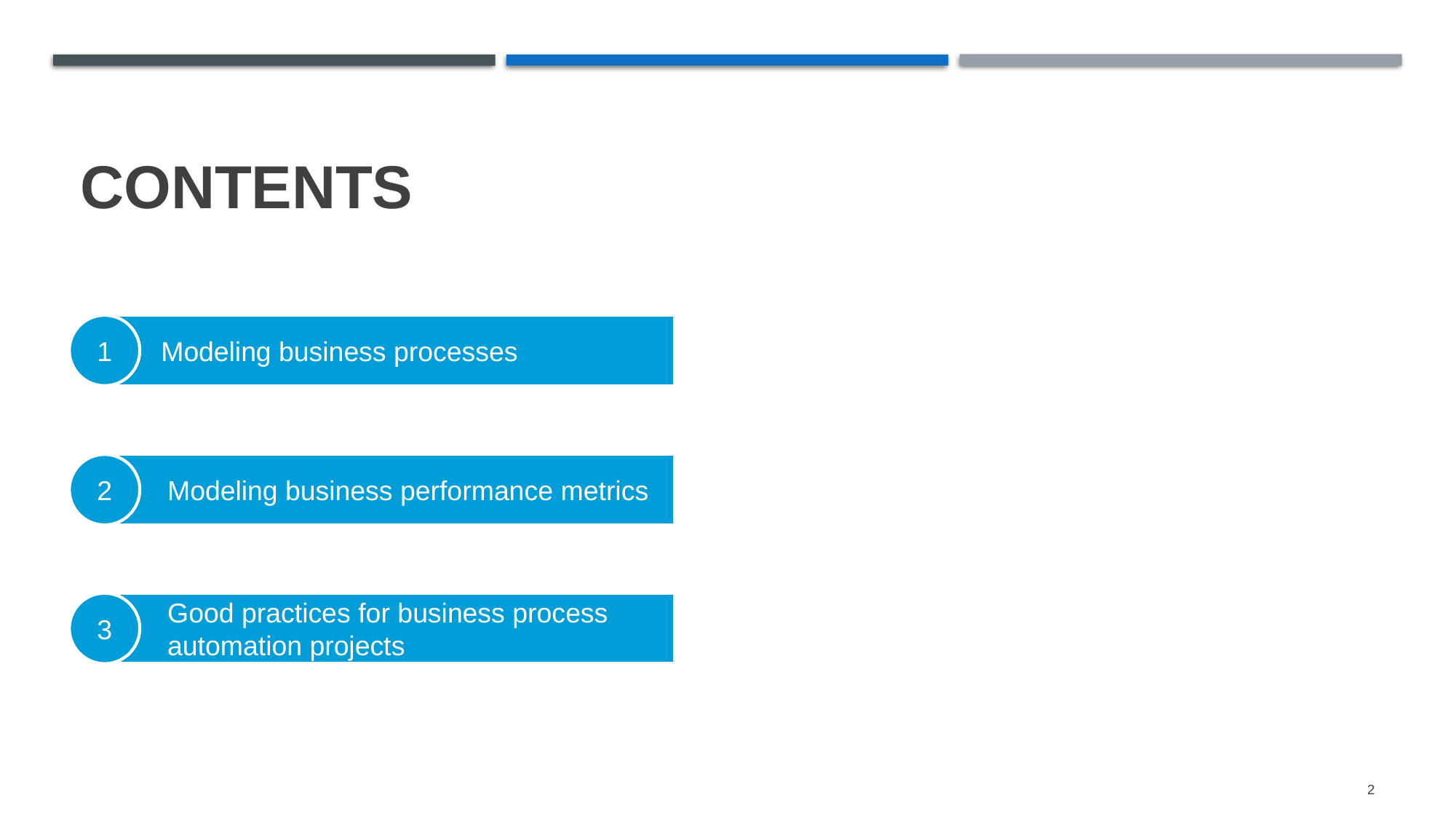

# CONTENTS
1
Modeling business processes
2
Modeling business performance metrics
3
Good practices for business process automation projects
2